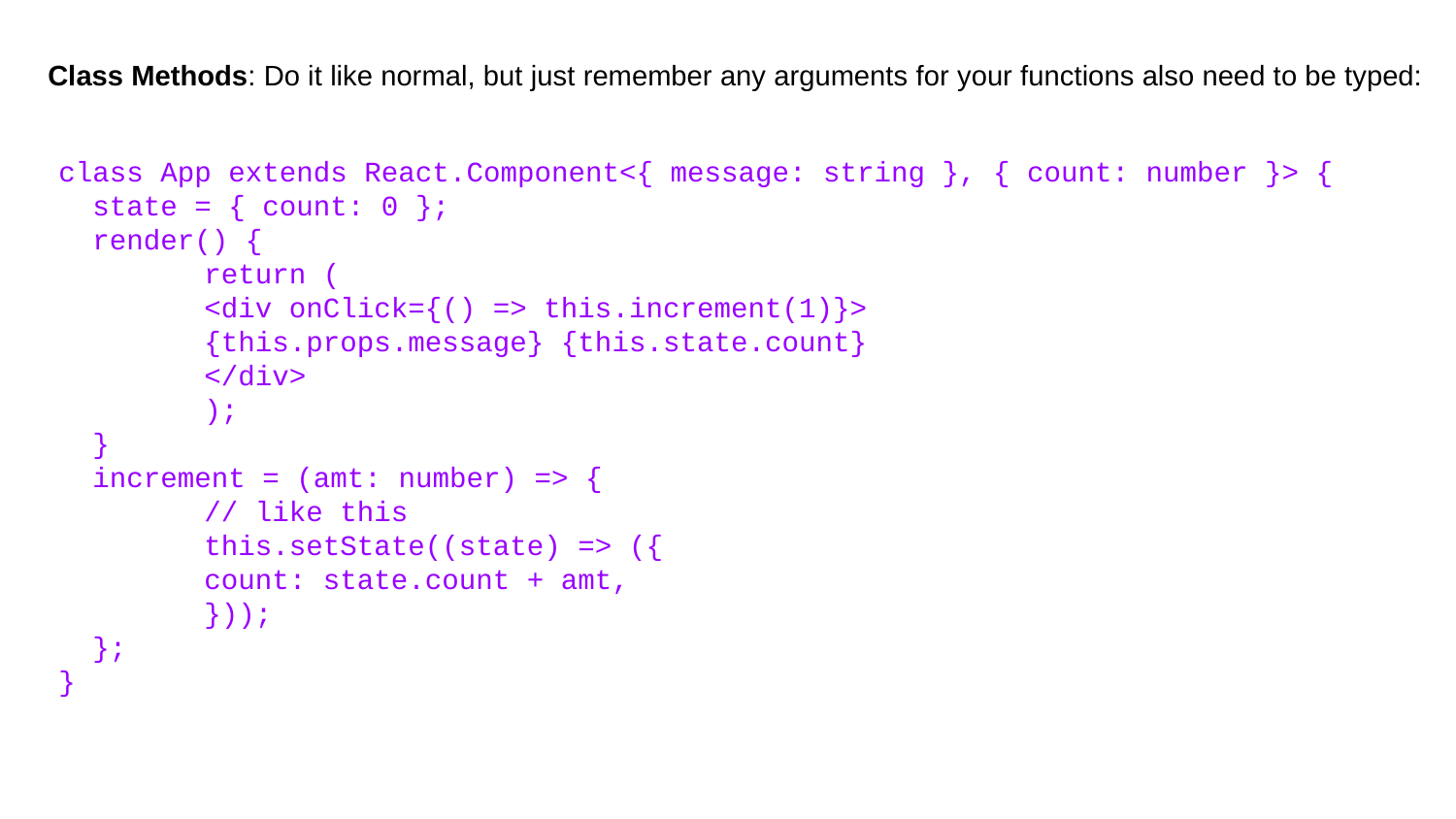

Class Methods: Do it like normal, but just remember any arguments for your functions also need to be typed:
class App extends React.Component<{ message: string }, { count: number }> {
  state = { count: 0 };
  render() {
	return (
  	<div onClick={() => this.increment(1)}>
    	{this.props.message} {this.state.count}
  	</div>
	);
  }
  increment = (amt: number) => {
	// like this
	this.setState((state) => ({
  	count: state.count + amt,
	}));
  };
}